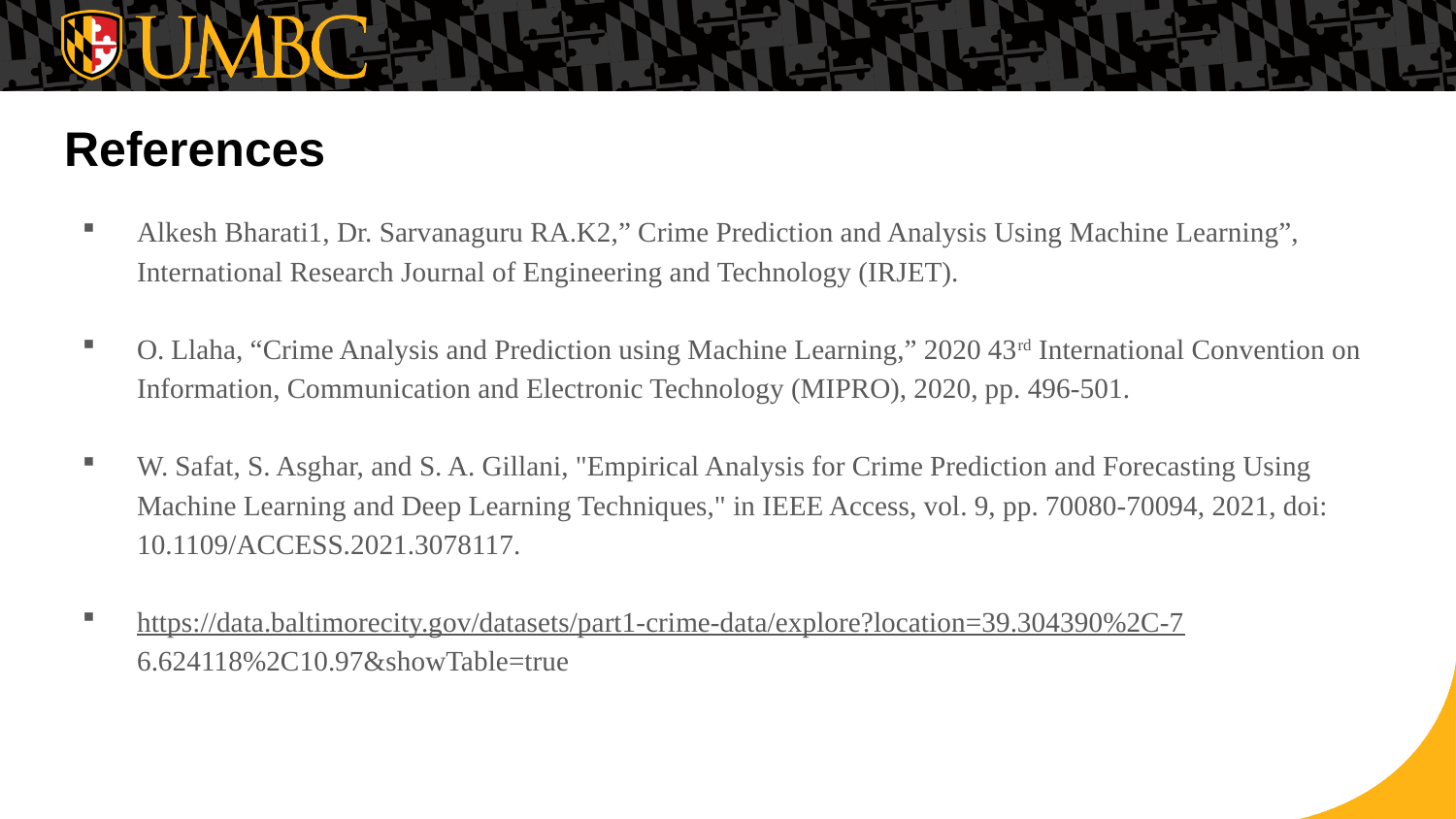

# References
Alkesh Bharati1, Dr. Sarvanaguru RA.K2,” Crime Prediction and Analysis Using Machine Learning”, International Research Journal of Engineering and Technology (IRJET).

O. Llaha, “Crime Analysis and Prediction using Machine Learning,” 2020 43rd International Convention on Information, Communication and Electronic Technology (MIPRO), 2020, pp. 496-501.

W. Safat, S. Asghar, and S. A. Gillani, "Empirical Analysis for Crime Prediction and Forecasting Using Machine Learning and Deep Learning Techniques," in IEEE Access, vol. 9, pp. 70080-70094, 2021, doi: 10.1109/ACCESS.2021.3078117.

https://data.baltimorecity.gov/datasets/part1-crime-data/explore?location=39.304390%2C-7 6.624118%2C10.97&showTable=true